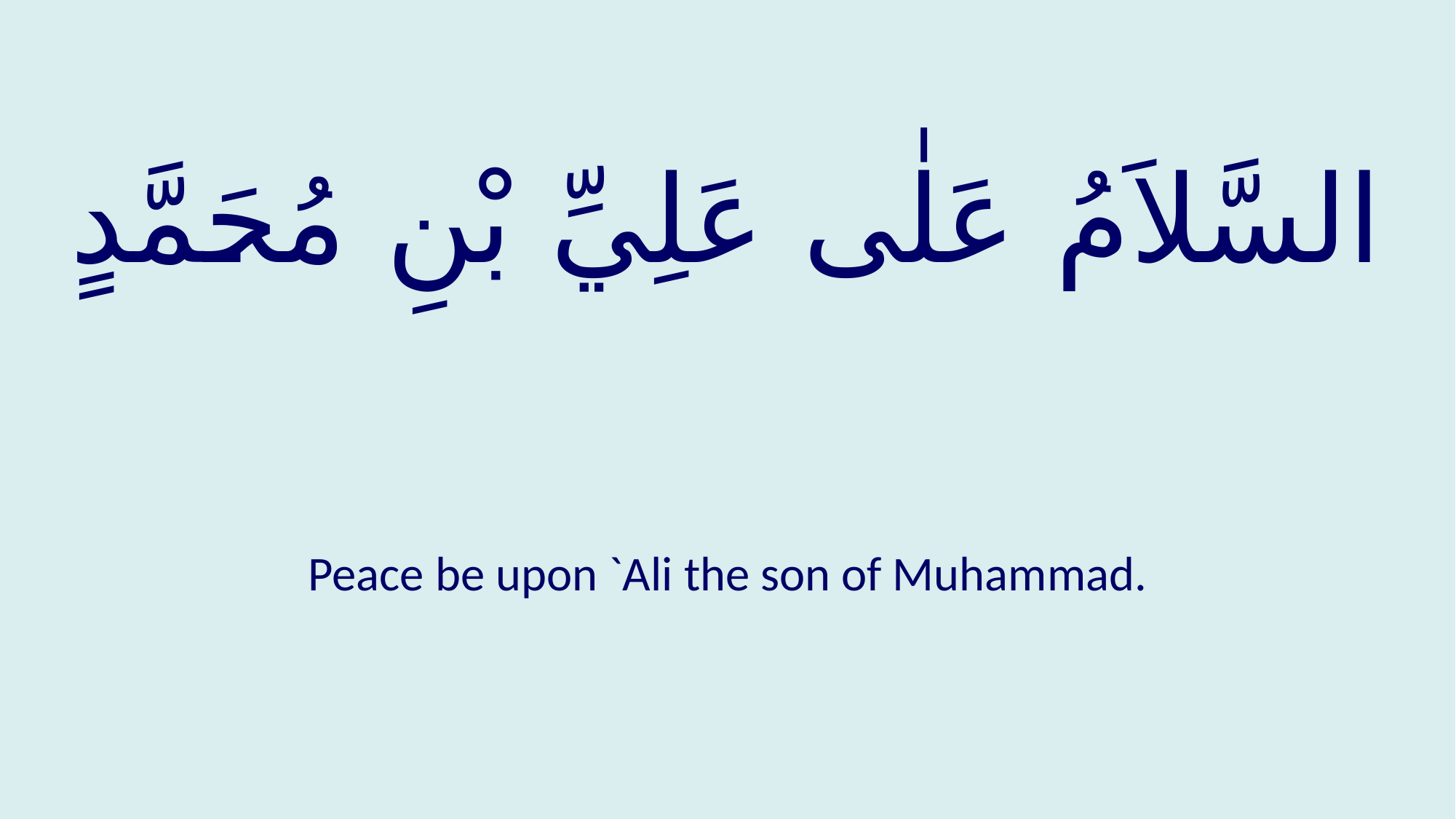

# السَّلاَمُ عَلٰى عَلِيِّ بْنِ مُحَمَّدٍ
Peace be upon `Ali the son of Muhammad.